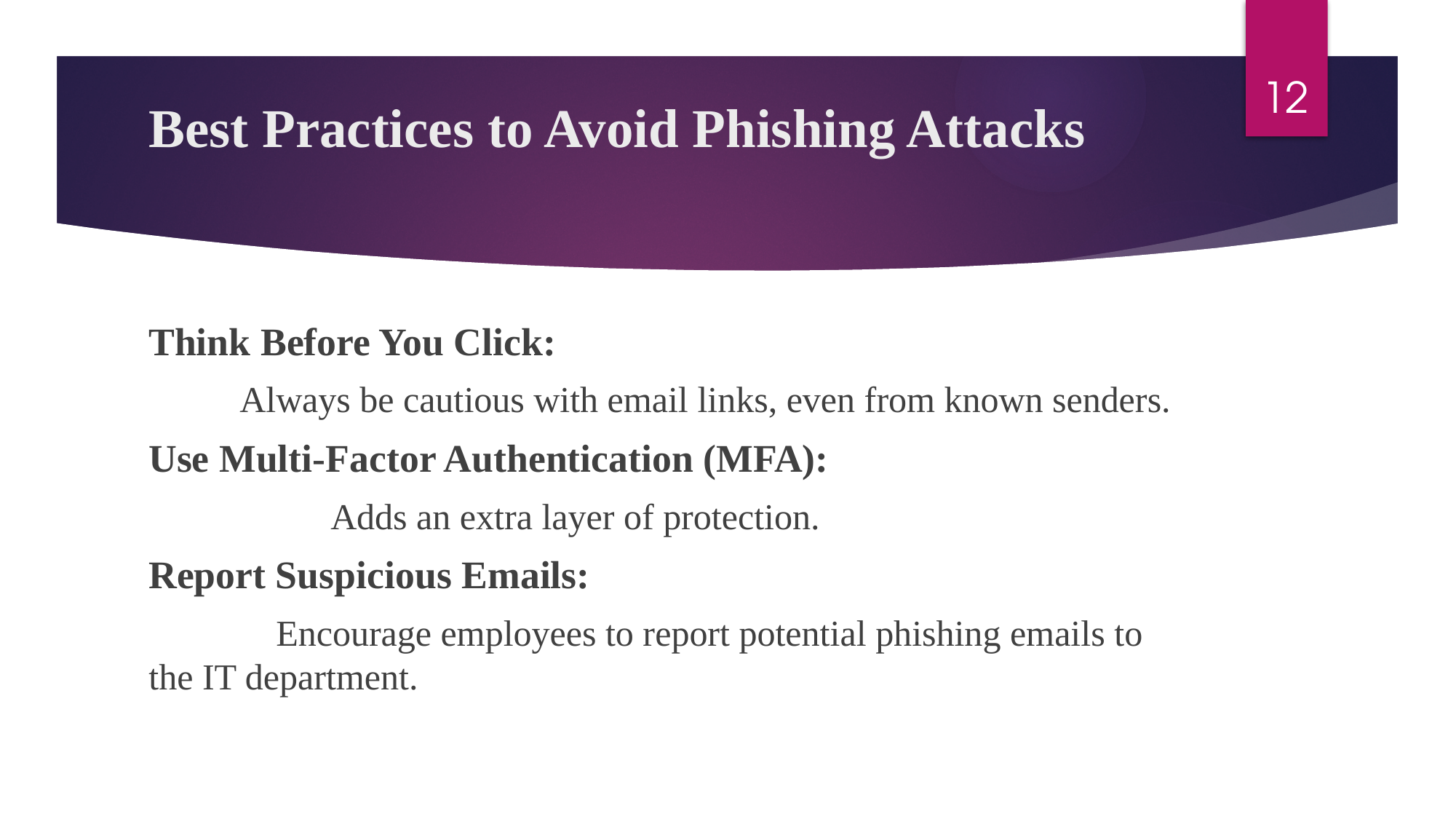

12
# Best Practices to Avoid Phishing Attacks
Think Before You Click:
          Always be cautious with email links, even from known senders.
Use Multi-Factor Authentication (MFA):
                    Adds an extra layer of protection.
Report Suspicious Emails:
              Encourage employees to report potential phishing emails to the IT department.